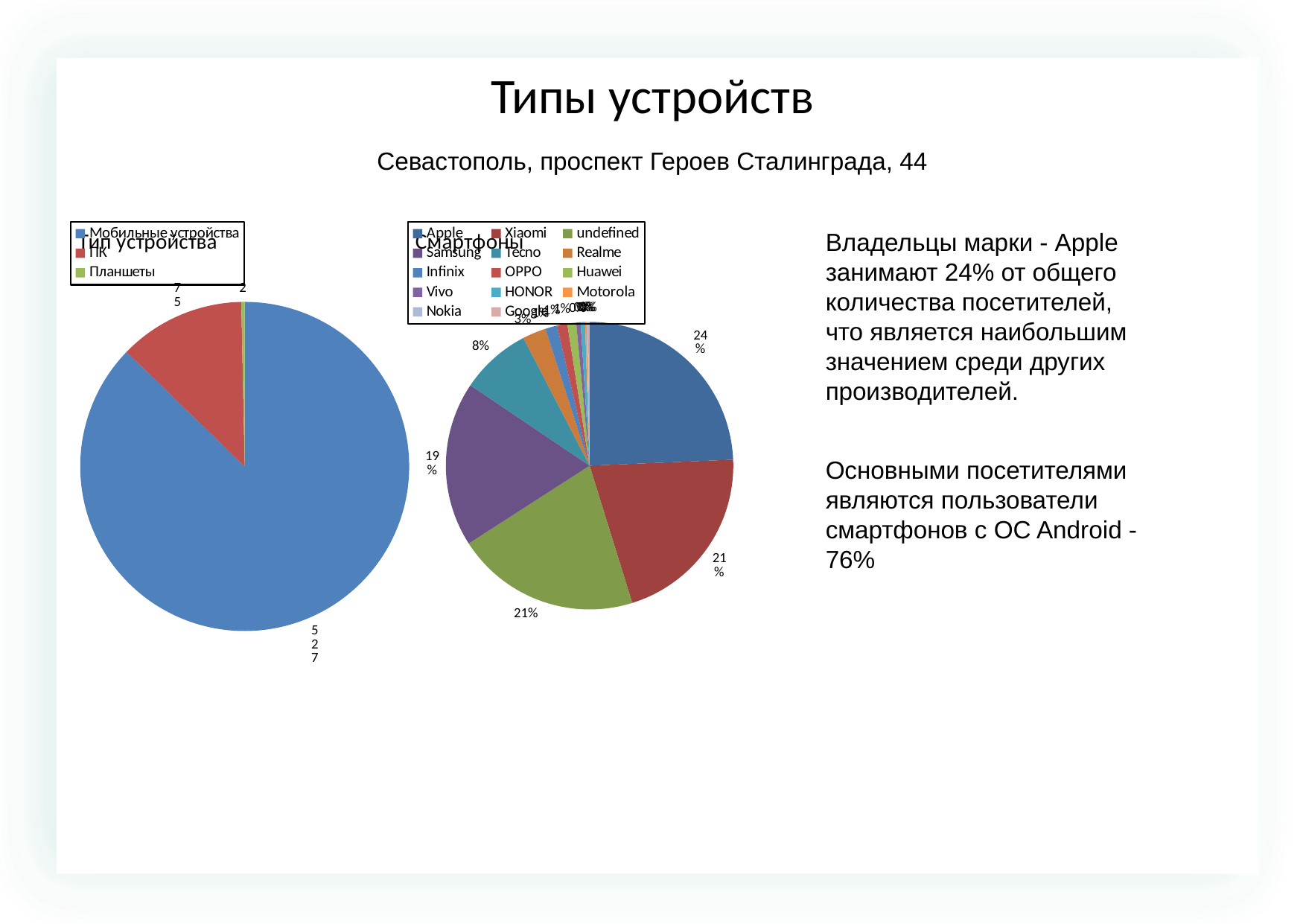

Типы устройств
Севастополь, проспект Героев Сталинграда, 44

### Chart: Тип устройства

| Category |  |
|---|---|
| Мобильные устройства | 527.0 |
| ПК | 75.0 |
| Планшеты | 2.0 |

### Chart: Смартфоны

| Category |  |
|---|---|
| Apple | 147.0 |
| Xiaomi | 126.0 |
| undefined | 125.0 |
| Samsung | 112.0 |
| Tecno | 48.0 |
| Realme | 16.0 |
| Infinix | 8.0 |
| OPPO | 7.0 |
| Huawei | 6.0 |
| Vivo | 3.0 |
| HONOR | 3.0 |
| Motorola | 1.0 |
| Nokia | 1.0 |
| Google | 1.0 |
Владельцы марки - Apple занимают 24% от общего количества посетителей, что является наибольшим значением среди других производителей.
Основными посетителями являются пользователи  смартфонов с OC Android - 76%